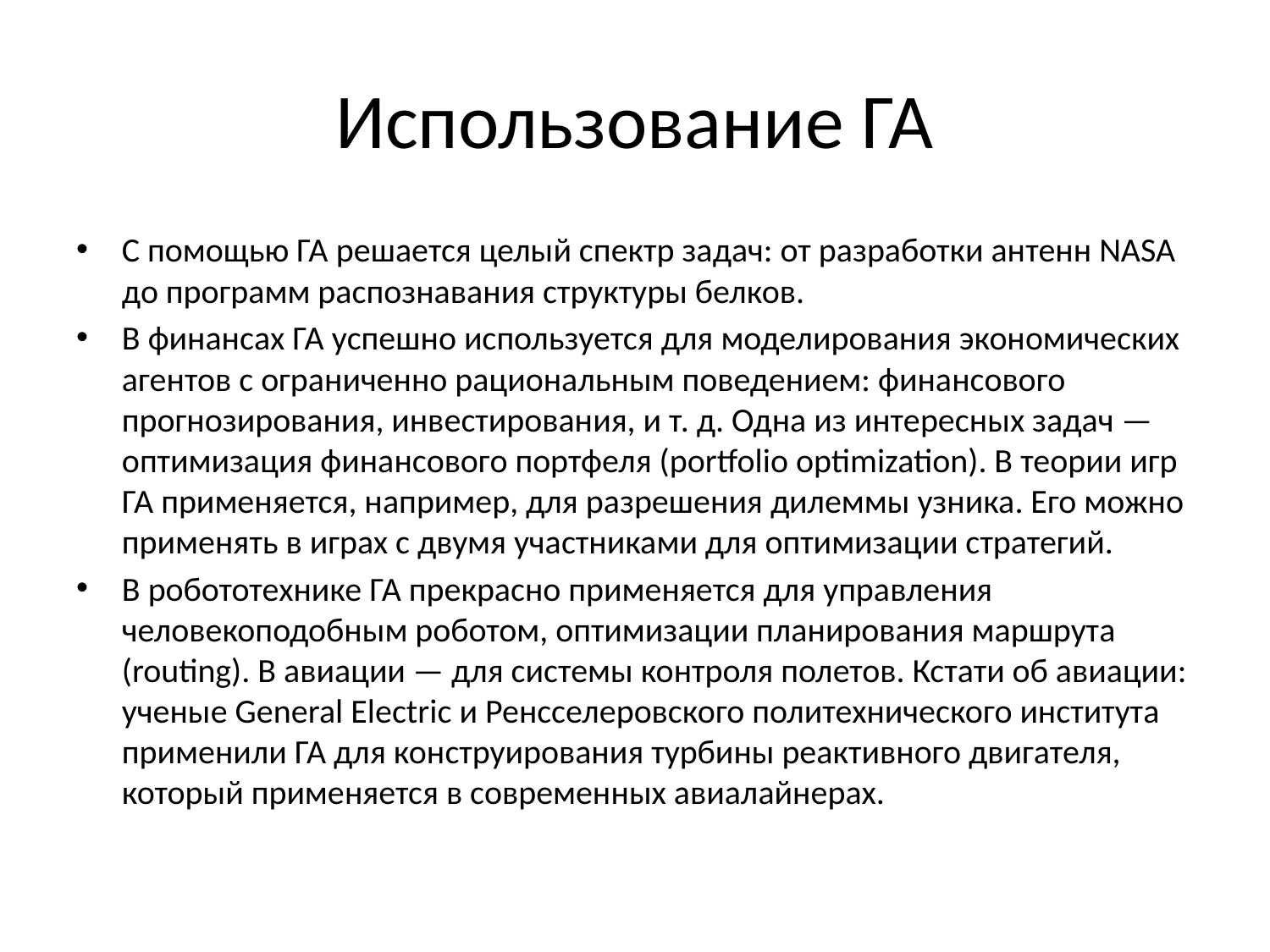

# Использование ГА
С помощью ГА решается целый спектр задач: от разработки антенн NASA до программ распознавания структуры белков.
В финансах ГА успешно используется для моделирования экономических агентов с ограниченно рациональным поведением: финансового прогнозирования, инвестирования, и т. д. Одна из интересных задач — оптимизация финансового портфеля (portfolio optimization). В теории игр ГА применяется, например, для разрешения дилеммы узника. Его можно применять в играх с двумя участниками для оптимизации стратегий.
В робототехнике ГА прекрасно применяется для управления человекоподобным роботом, оптимизации планирования маршрута (routing). В авиации — для системы контроля полетов. Кстати об авиации: ученые General Electric и Ренсселеровского политехнического института применили ГА для конструирования турбины реактивного двигателя, который применяется в современных авиалайнерах.